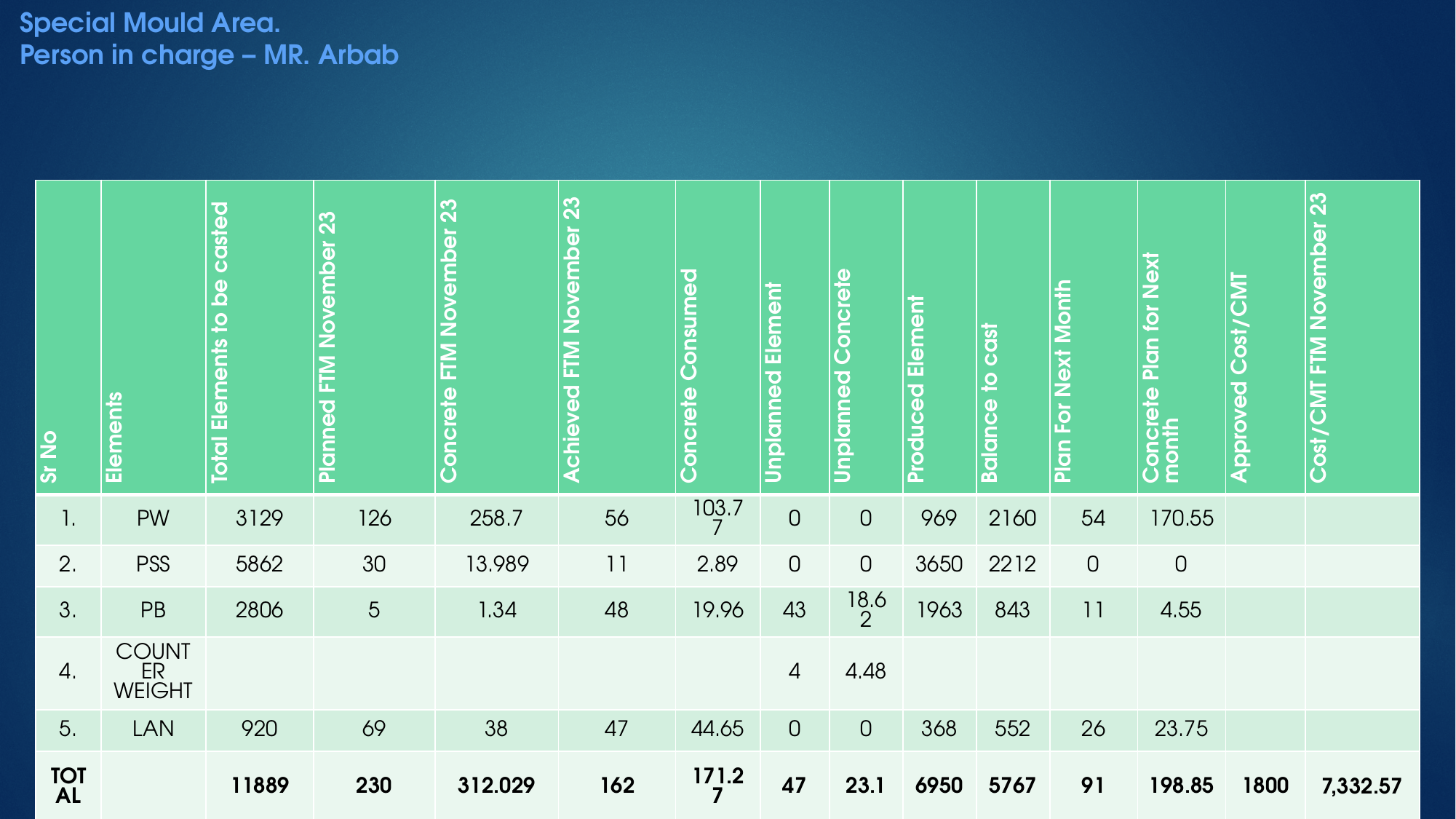

# Special Mould Area. Person in charge – MR. Arbab
| Sr No | Elements | Total Elements to be casted | Planned FTM November 23 | Concrete FTM November 23 | Achieved FTM November 23 | Concrete Consumed | Unplanned Element | Unplanned Concrete | Produced Element | Balance to cast | Plan For Next Month | Concrete Plan for Next month | Approved Cost/CMT | Cost/CMT FTM November 23 |
| --- | --- | --- | --- | --- | --- | --- | --- | --- | --- | --- | --- | --- | --- | --- |
| 1. | PW | 3129 | 126 | 258.7 | 56 | 103.77 | 0 | 0 | 969 | 2160 | 54 | 170.55 |  |  |
| 2. | PSS | 5862 | 30 | 13.989 | 11 | 2.89 | 0 | 0 | 3650 | 2212 | 0 | 0 |  |  |
| 3. | PB | 2806 | 5 | 1.34 | 48 | 19.96 | 43 | 18.62 | 1963 | 843 | 11 | 4.55 |  |  |
| 4. | COUNTER WEIGHT |  |  |  |  |  | 4 | 4.48 |  |  |  |  |  |  |
| 5. | LAN | 920 | 69 | 38 | 47 | 44.65 | 0 | 0 | 368 | 552 | 26 | 23.75 |  |  |
| TOTAL |  | 11889 | 230 | 312.029 | 162 | 171.27 | 47 | 23.1 | 6950 | 5767 | 91 | 198.85 | 1800 | 7,332.57 |